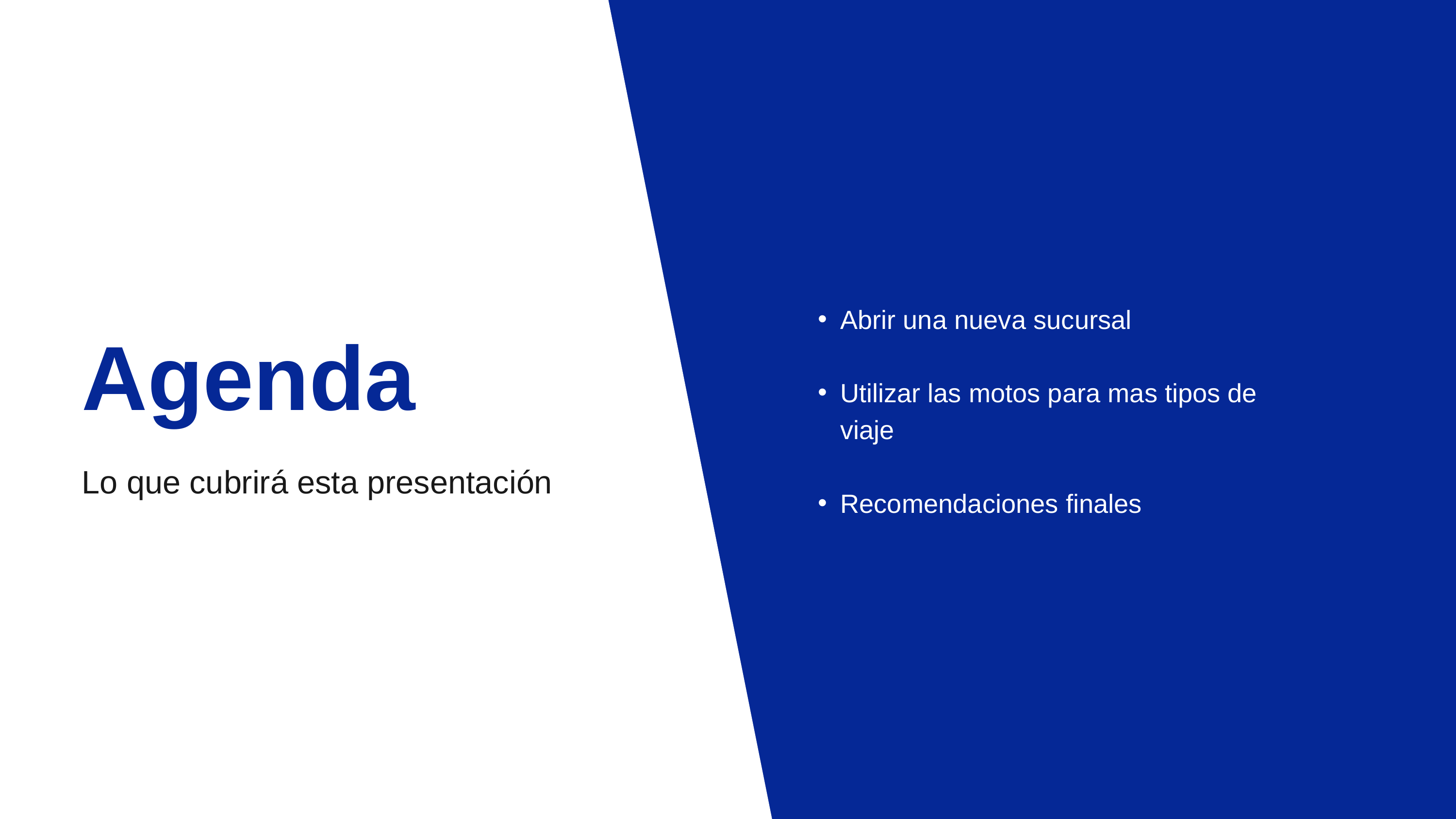

Abrir una nueva sucursal

Utilizar las motos para mas tipos de viaje

Recomendaciones finales
Agenda
Lo que cubrirá esta presentación